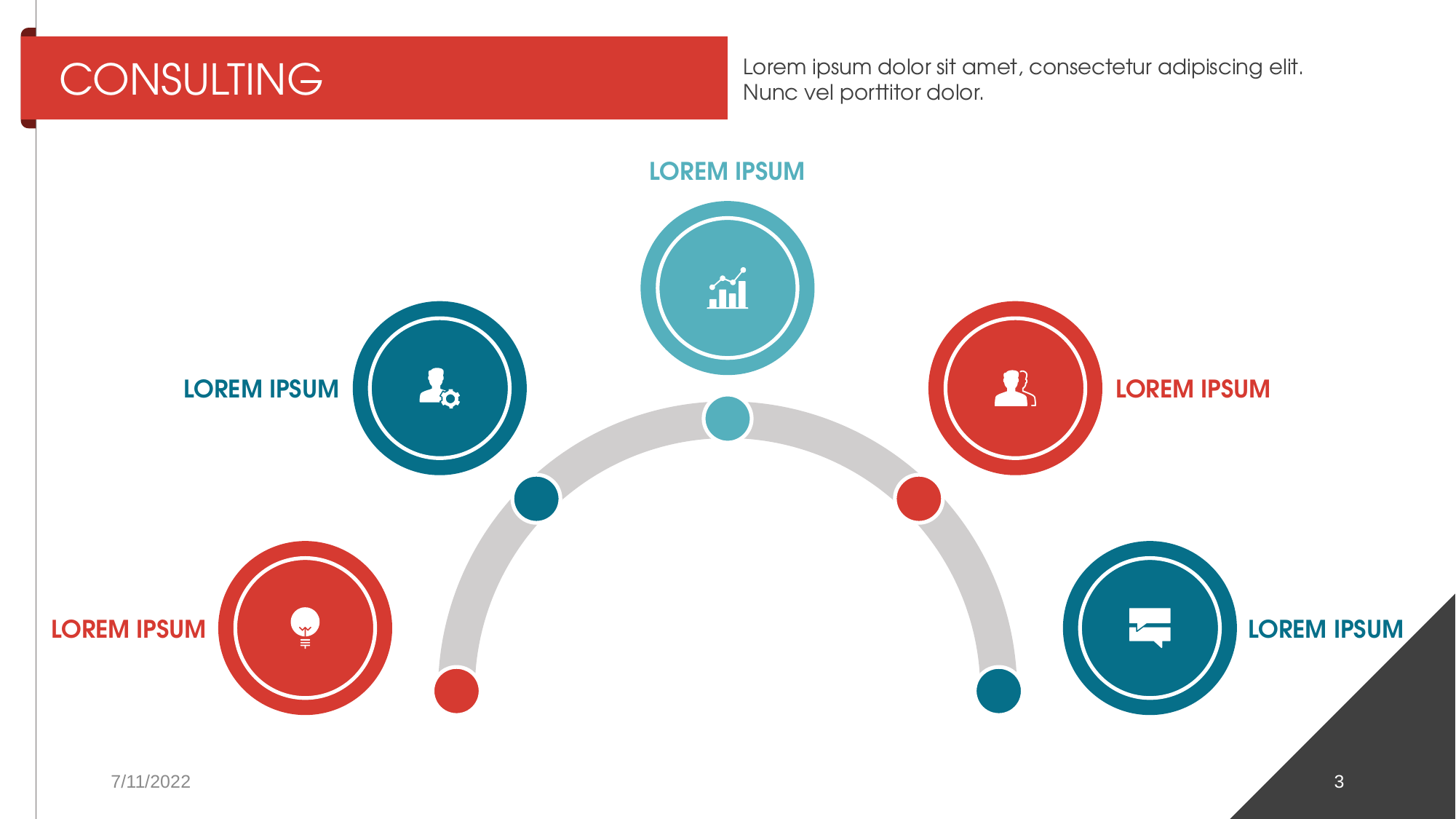

CONSULTING
Lorem ipsum dolor sit amet, consectetur adipiscing elit. Nunc vel porttitor dolor.

LOREM IPSUM

LOREM IPSUM
LOREM IPSUM

LOREM IPSUM
LOREM IPSUM

7/11/2022
3